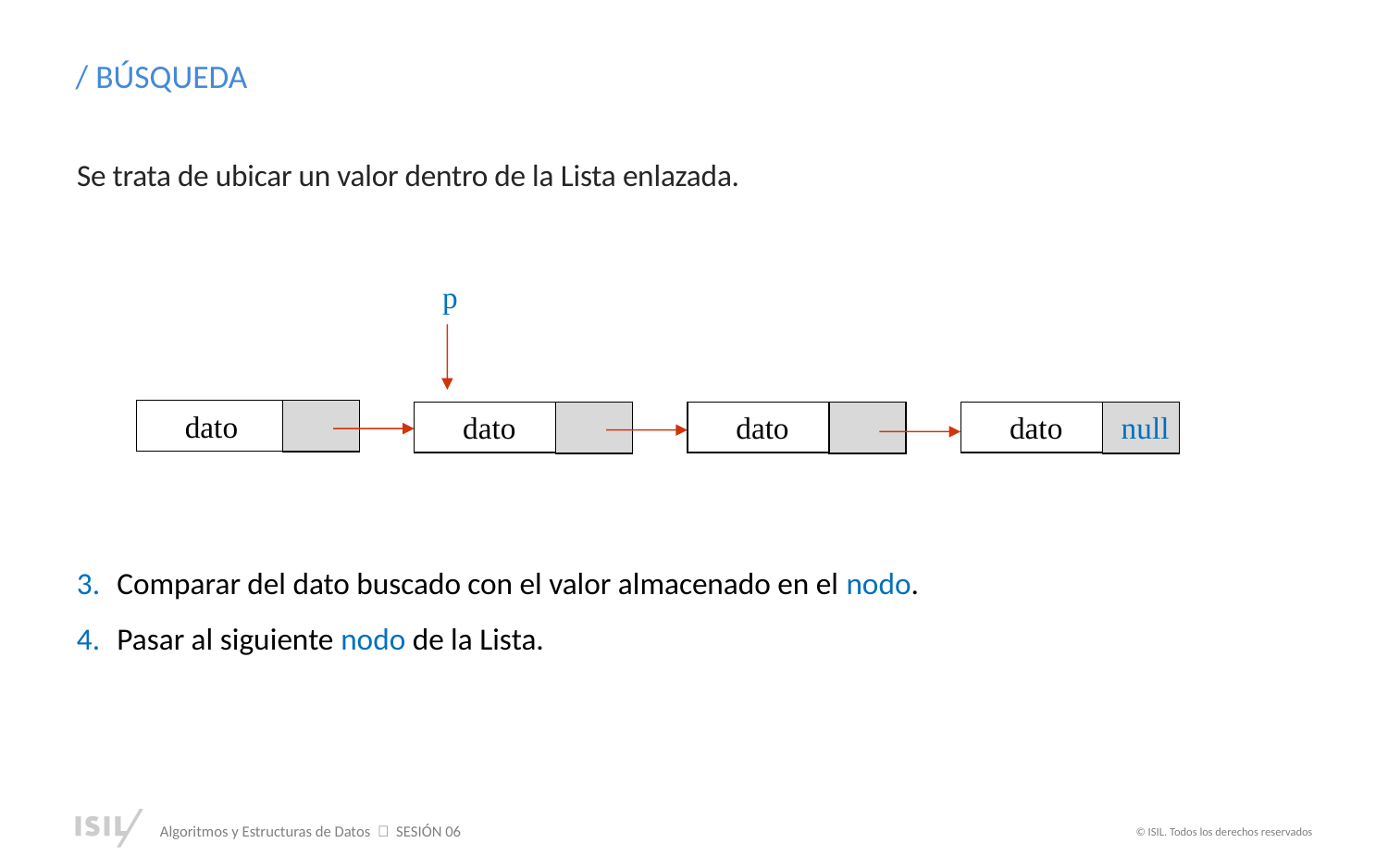

/ BÚSQUEDA
Se trata de ubicar un valor dentro de la Lista enlazada.
p

dato

null
dato

dato

dato

Comparar del dato buscado con el valor almacenado en el nodo.
Pasar al siguiente nodo de la Lista.